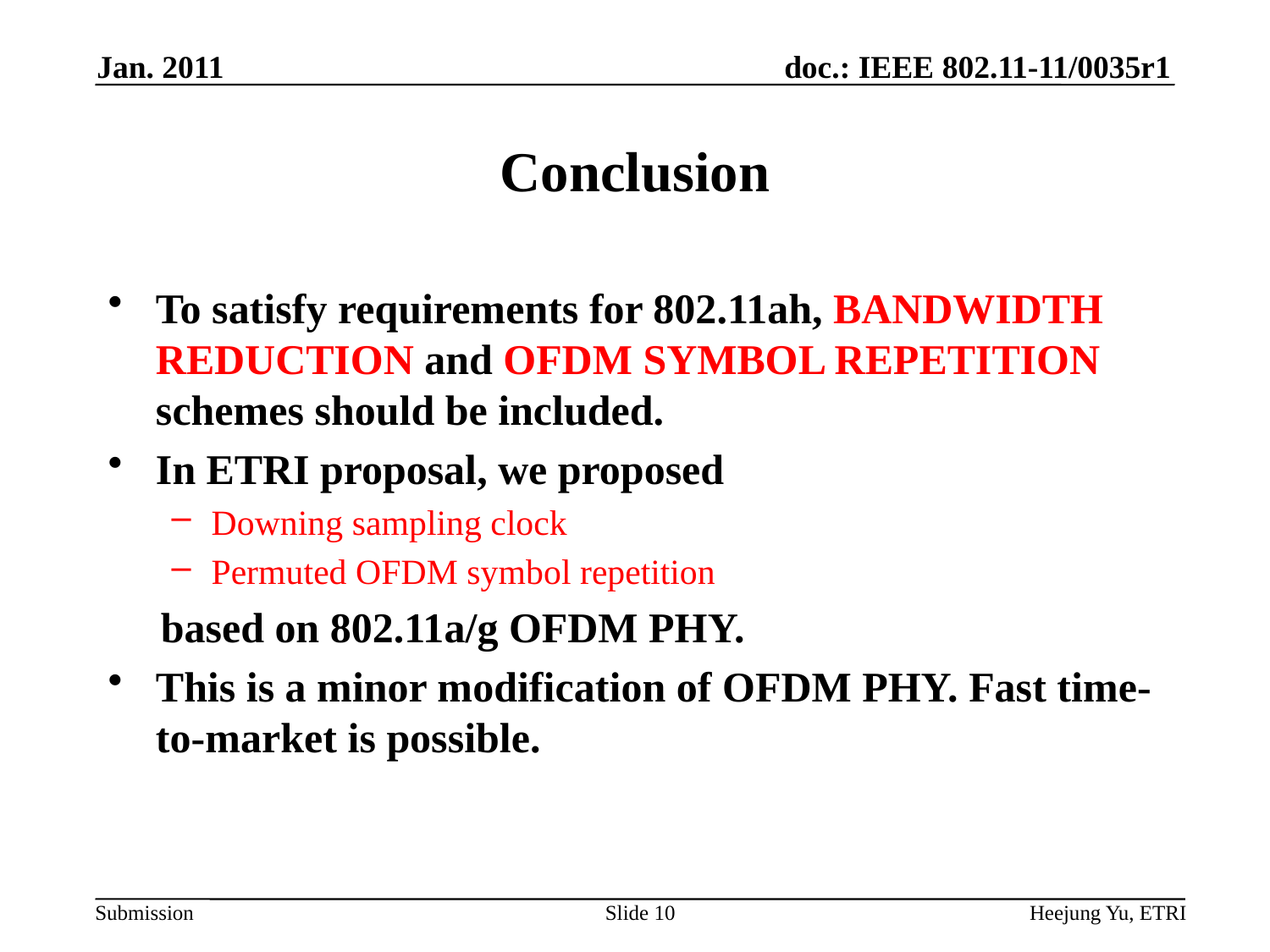

Jan. 2011
# Conclusion
To satisfy requirements for 802.11ah, BANDWIDTH REDUCTION and OFDM SYMBOL REPETITION schemes should be included.
In ETRI proposal, we proposed
Downing sampling clock
Permuted OFDM symbol repetition
     based on 802.11a/g OFDM PHY.
This is a minor modification of OFDM PHY. Fast time-to-market is possible.
Slide 10
Heejung Yu, ETRI